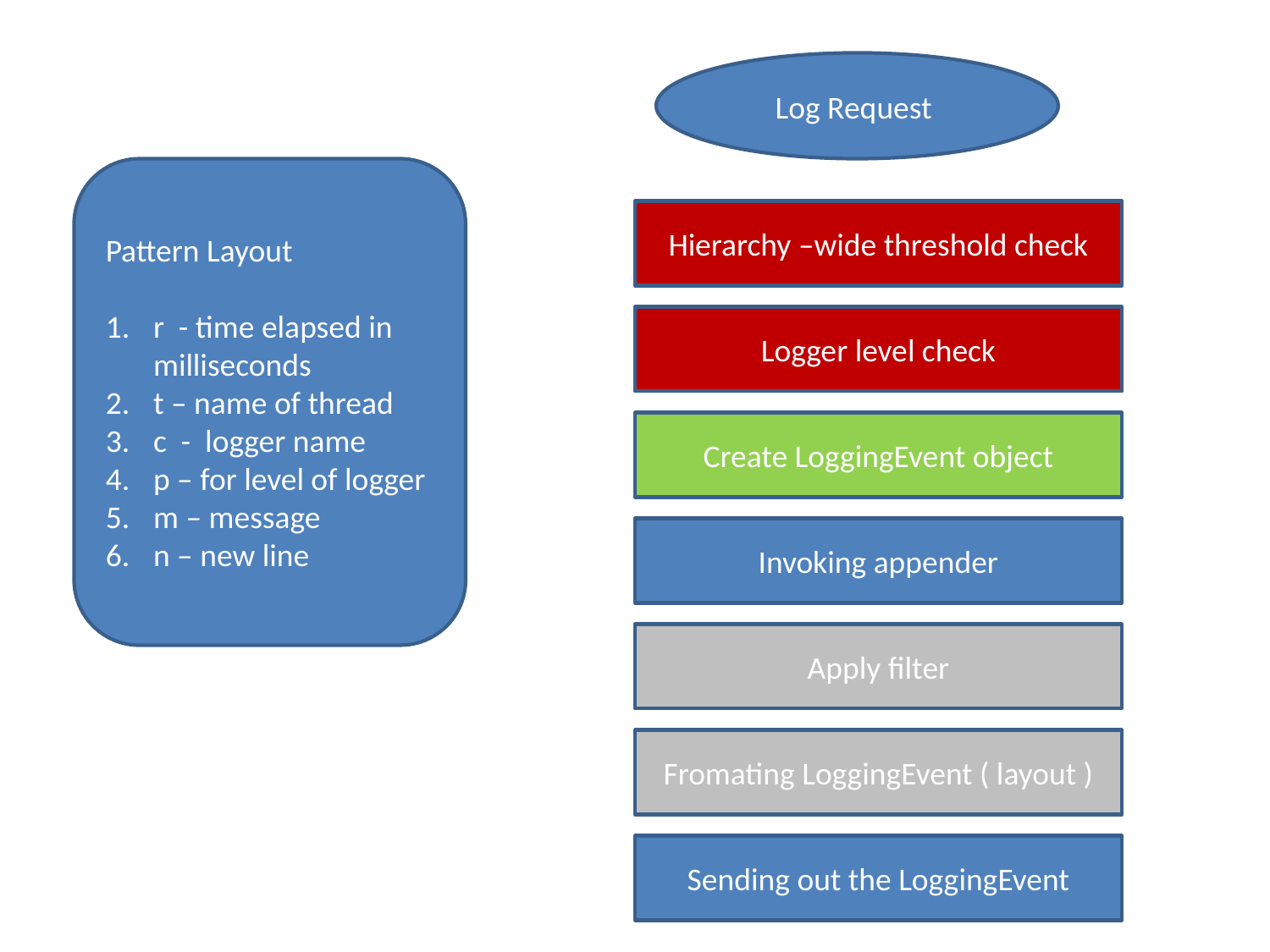

Log Request
Pattern Layout

r  - time elapsed in milliseconds
t – name of thread
c  -  logger name
p – for level of logger
m – message
n – new line
Hierarchy –wide threshold check
Logger level check
Create LoggingEvent object
Invoking appender
Apply filter
Fromating LoggingEvent ( layout )
Sending out the LoggingEvent